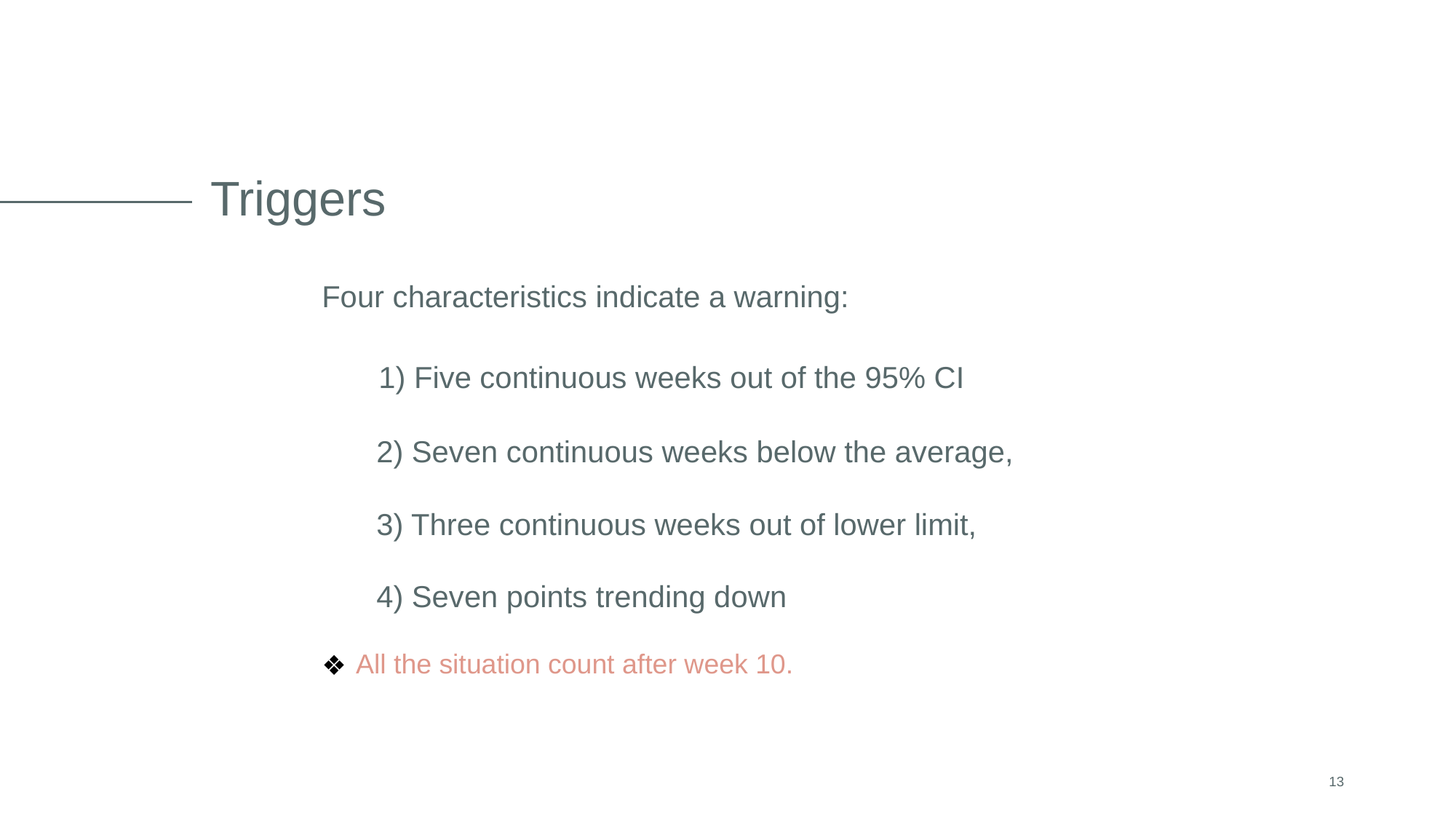

# Triggers
Four characteristics indicate a warning:
      1) Five continuous weeks out of the 95% CI
2) Seven continuous weeks below the average,
3) Three continuous weeks out of lower limit,
4) Seven points trending down
All the situation count after week 10.
13